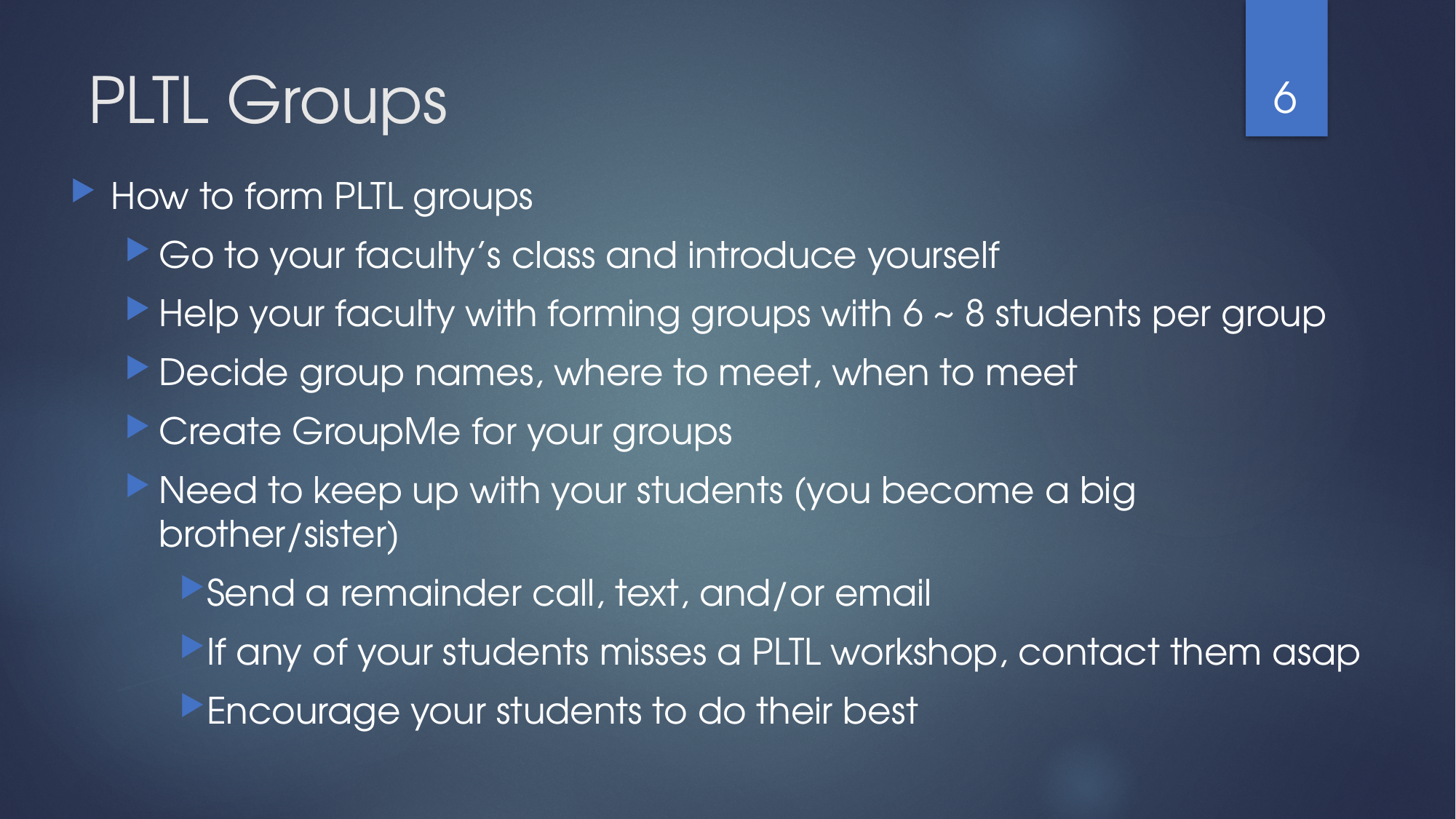

6
# PLTL Groups
How to form PLTL groups
Go to your faculty’s class and introduce yourself
Help your faculty with forming groups with 6 ~ 8 students per group
Decide group names, where to meet, when to meet
Create GroupMe for your groups
Need to keep up with your students (you become a big brother/sister)
Send a remainder call, text, and/or email
If any of your students misses a PLTL workshop, contact them asap
Encourage your students to do their best